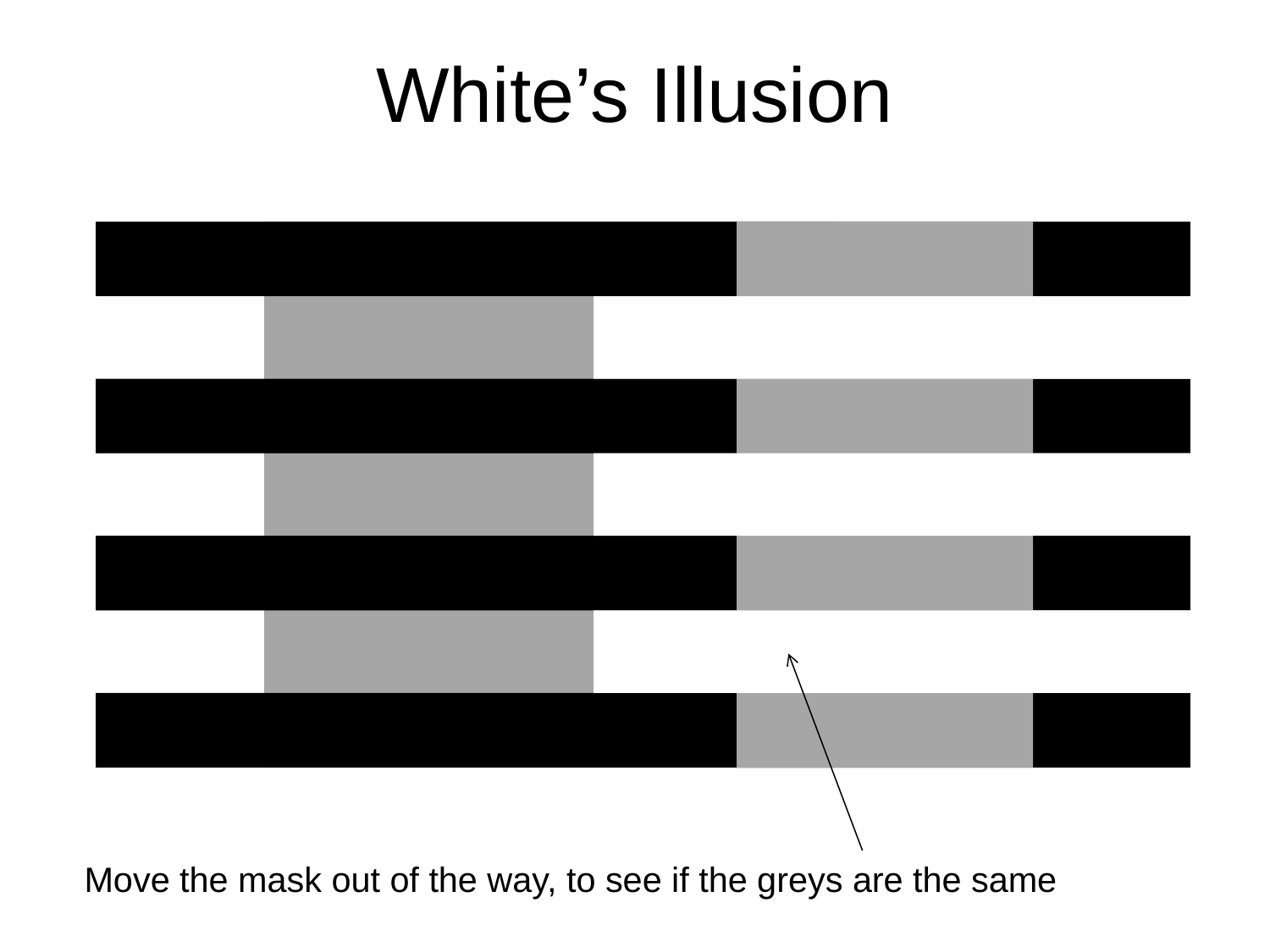

White’s Illusion

Move the mask out of the way, to see if the greys are the same